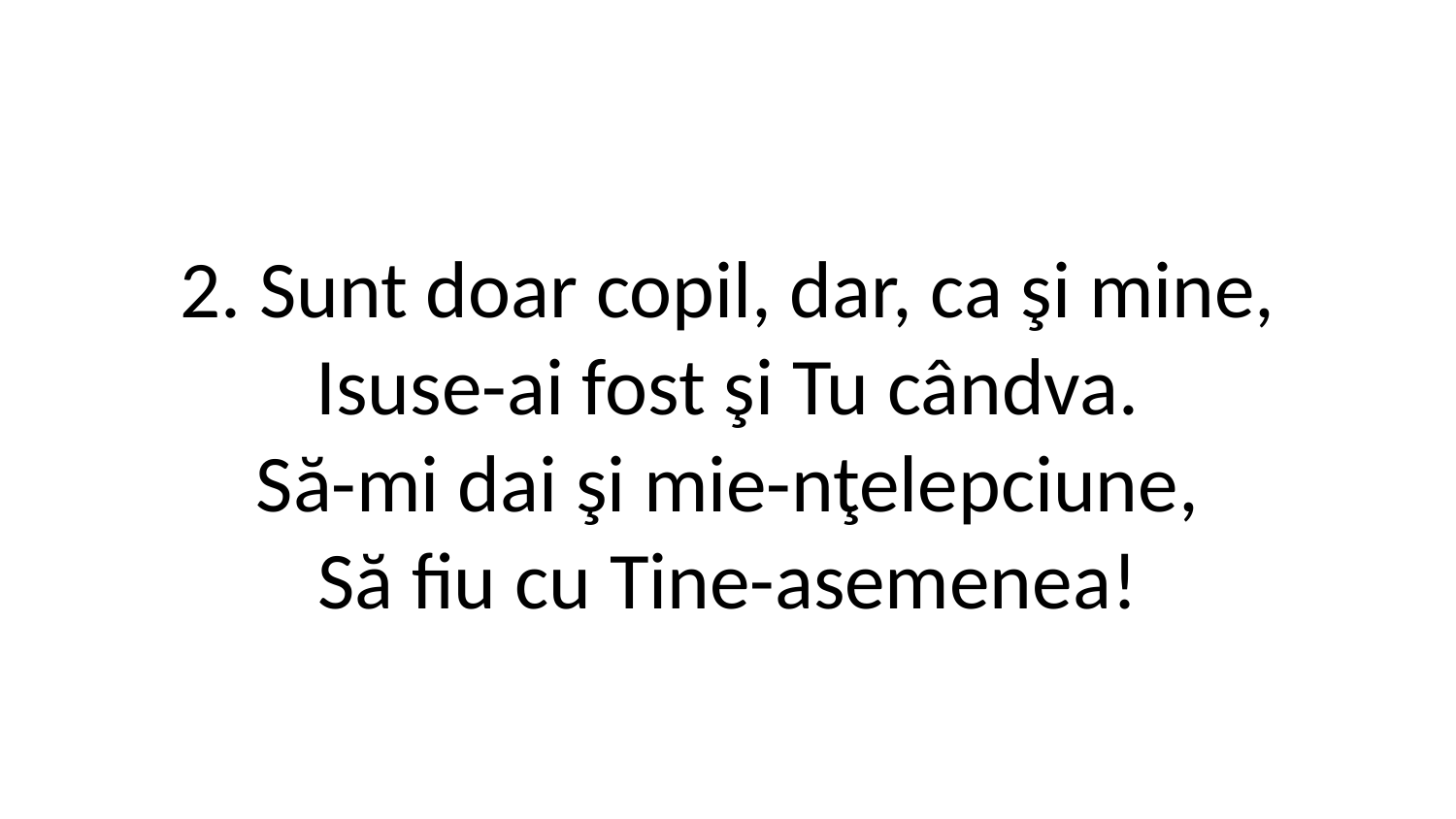

2. Sunt doar copil, dar, ca şi mine,
Isuse-ai fost şi Tu cândva.
Să-mi dai şi mie-nţelepciune,
Să fiu cu Tine-asemenea!